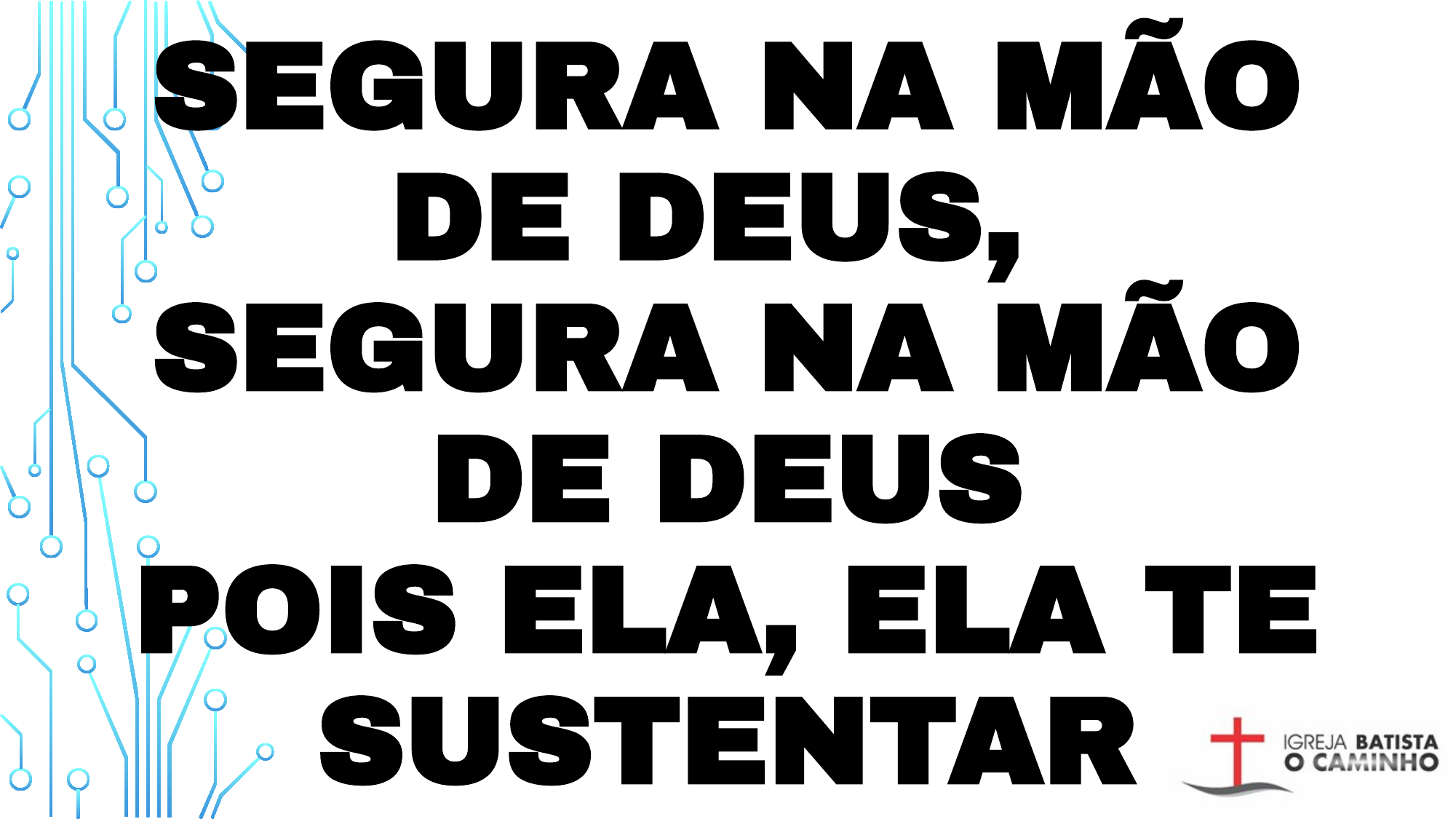

# SEGURA NA MÃO DE DEUS, SEGURA NA MÃO DE DEUS POIS ELA, ELA TE SUSTENTAR